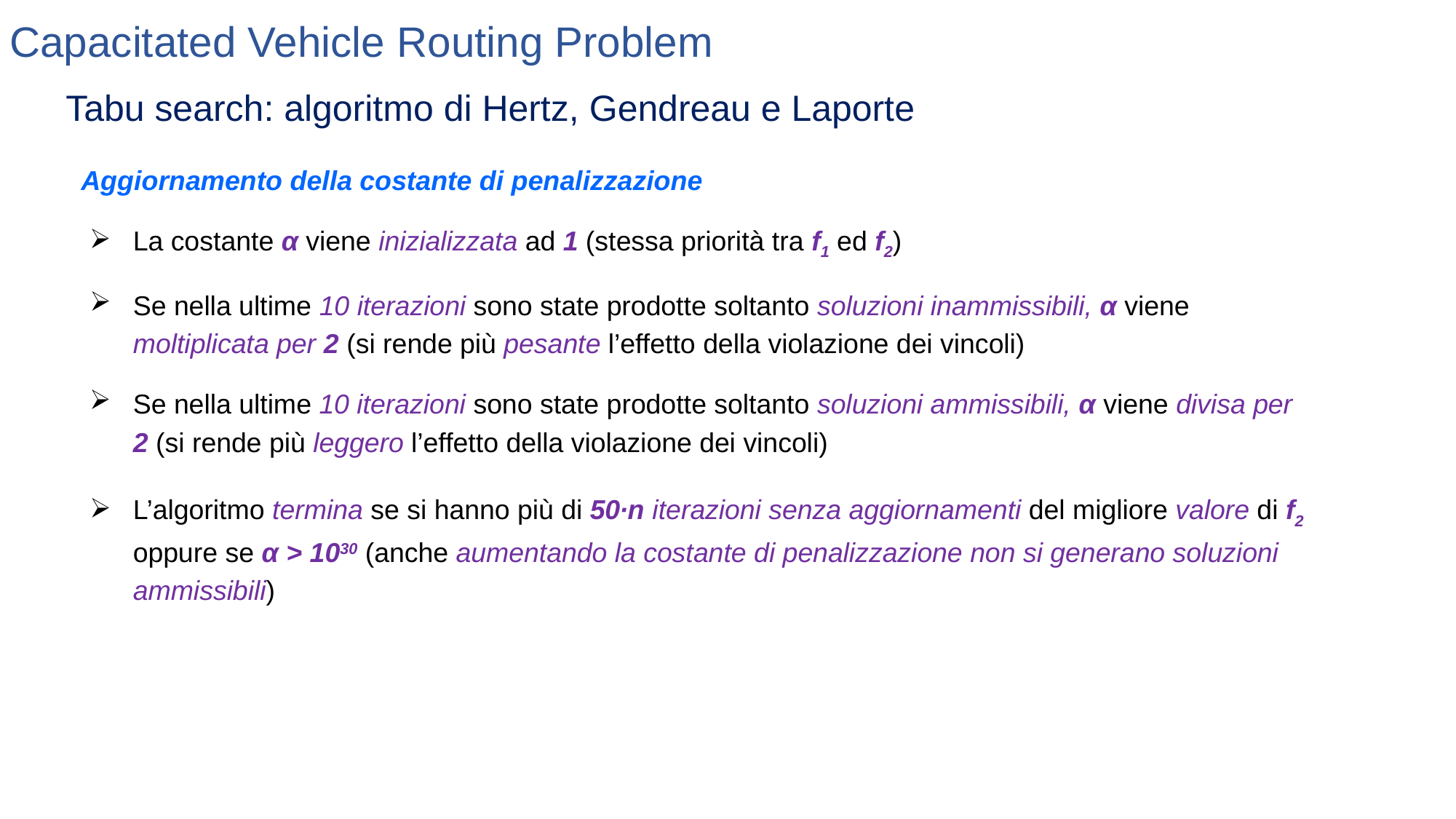

Capacitated Vehicle Routing Problem
Tabu search: algoritmo di Hertz, Gendreau e Laporte
Aggiornamento della costante di penalizzazione
La costante α viene inizializzata ad 1 (stessa priorità tra f1 ed f2)
Se nella ultime 10 iterazioni sono state prodotte soltanto soluzioni inammissibili, α viene moltiplicata per 2 (si rende più pesante l’effetto della violazione dei vincoli)
Se nella ultime 10 iterazioni sono state prodotte soltanto soluzioni ammissibili, α viene divisa per 2 (si rende più leggero l’effetto della violazione dei vincoli)
L’algoritmo termina se si hanno più di 50∙n iterazioni senza aggiornamenti del migliore valore di f2 oppure se α > 1030 (anche aumentando la costante di penalizzazione non si generano soluzioni ammissibili)